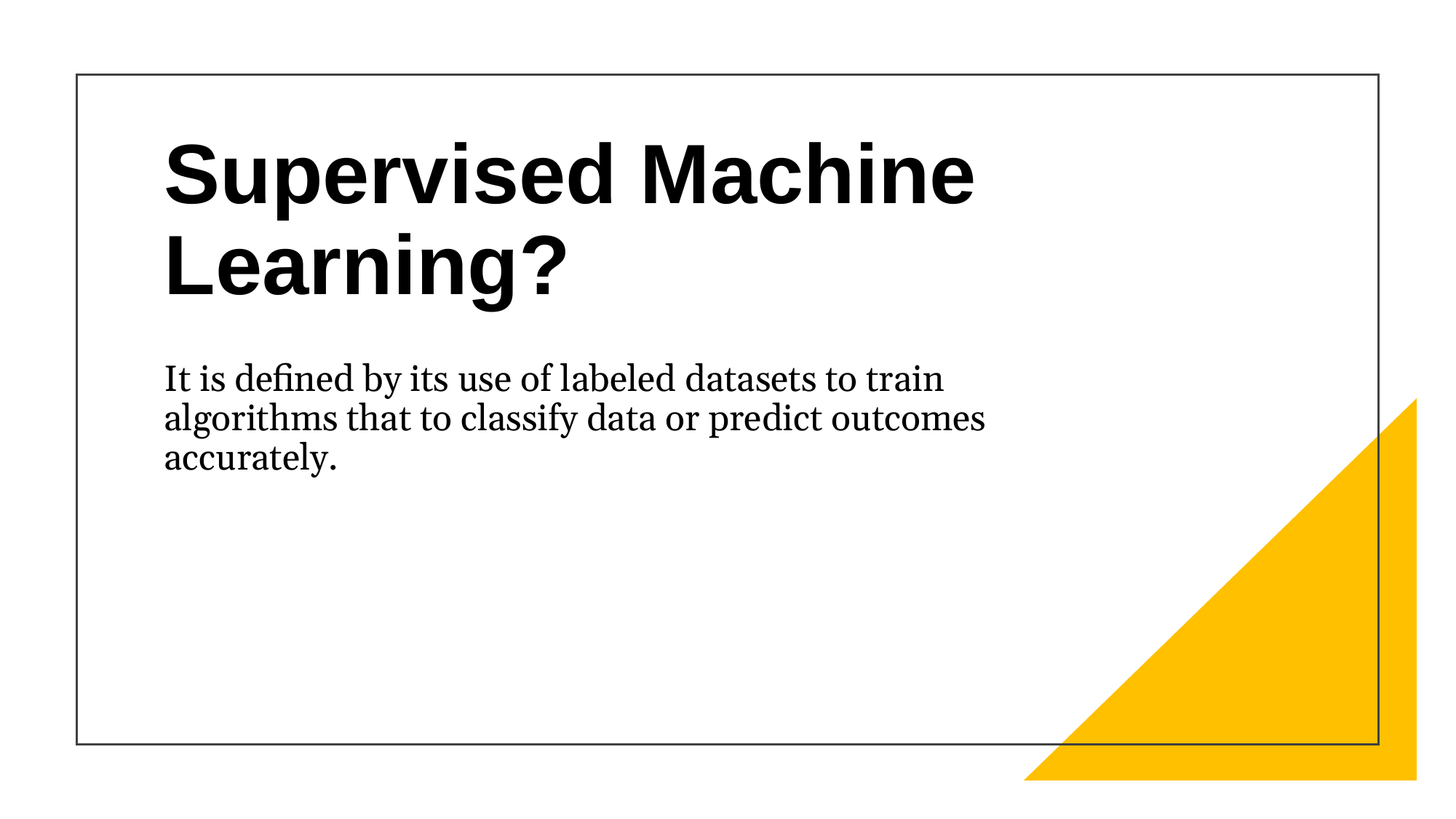

# Supervised Machine Learning?
It is defined by its use of labeled datasets to train algorithms that to classify data or predict outcomes accurately.